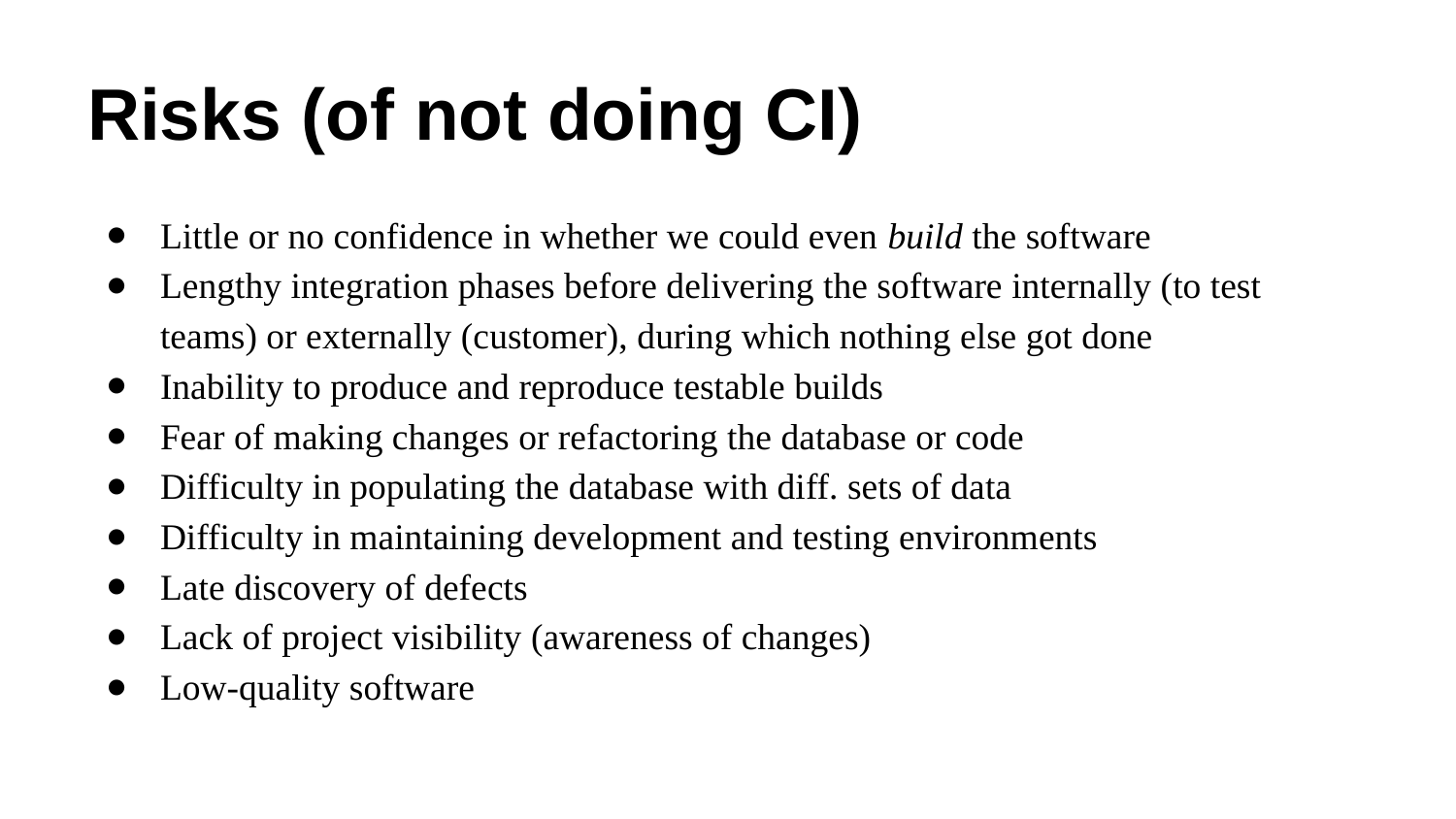

# Risks (of not doing CI)
Little or no confidence in whether we could even build the software
Lengthy integration phases before delivering the software internally (to test teams) or externally (customer), during which nothing else got done
Inability to produce and reproduce testable builds
Fear of making changes or refactoring the database or code
Difficulty in populating the database with diff. sets of data
Difficulty in maintaining development and testing environments
Late discovery of defects
Lack of project visibility (awareness of changes)
Low-quality software